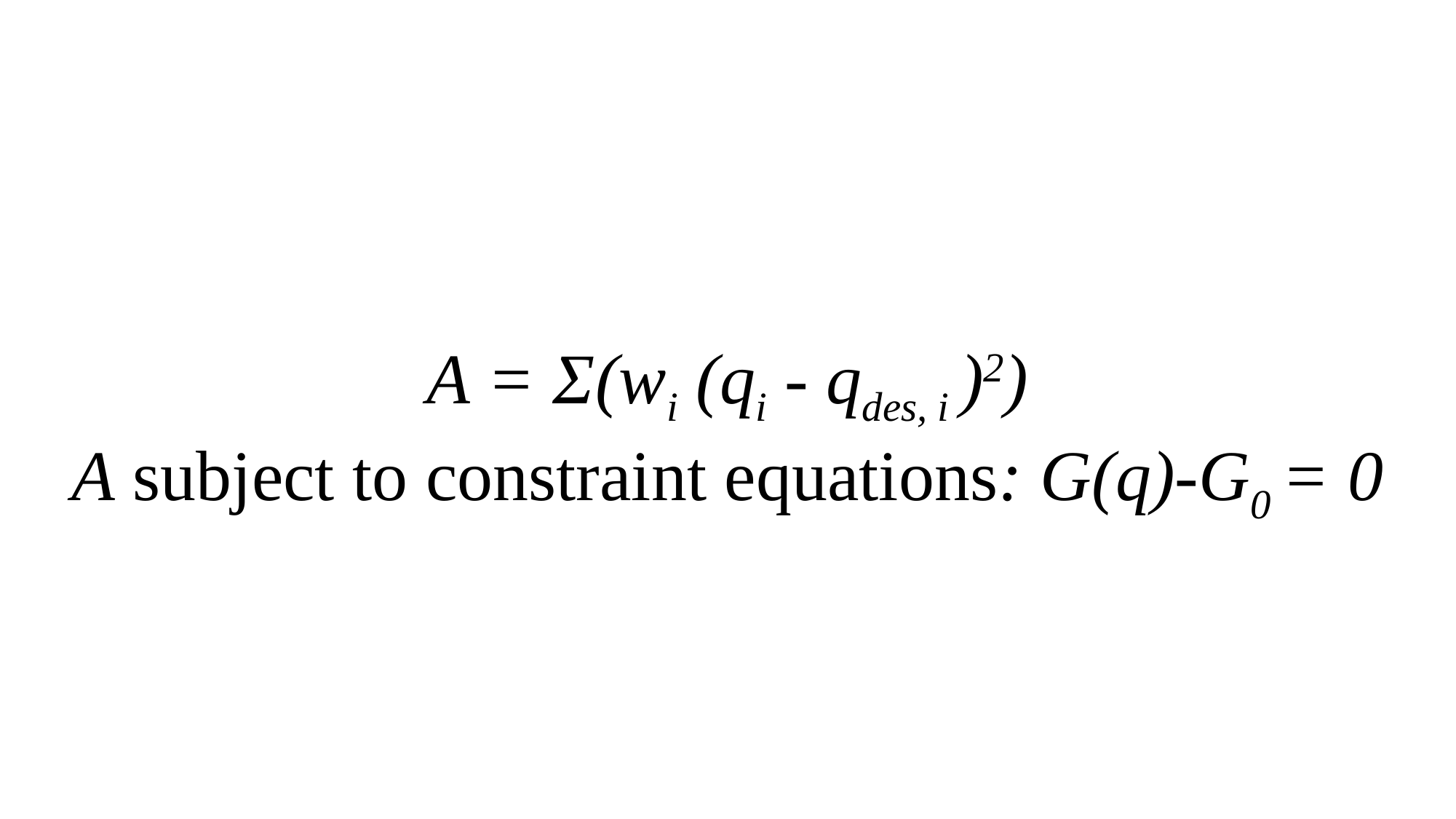

A = Σ(wi (qi - qdes, i )2)
A subject to constraint equations: G(q)-G0 = 0